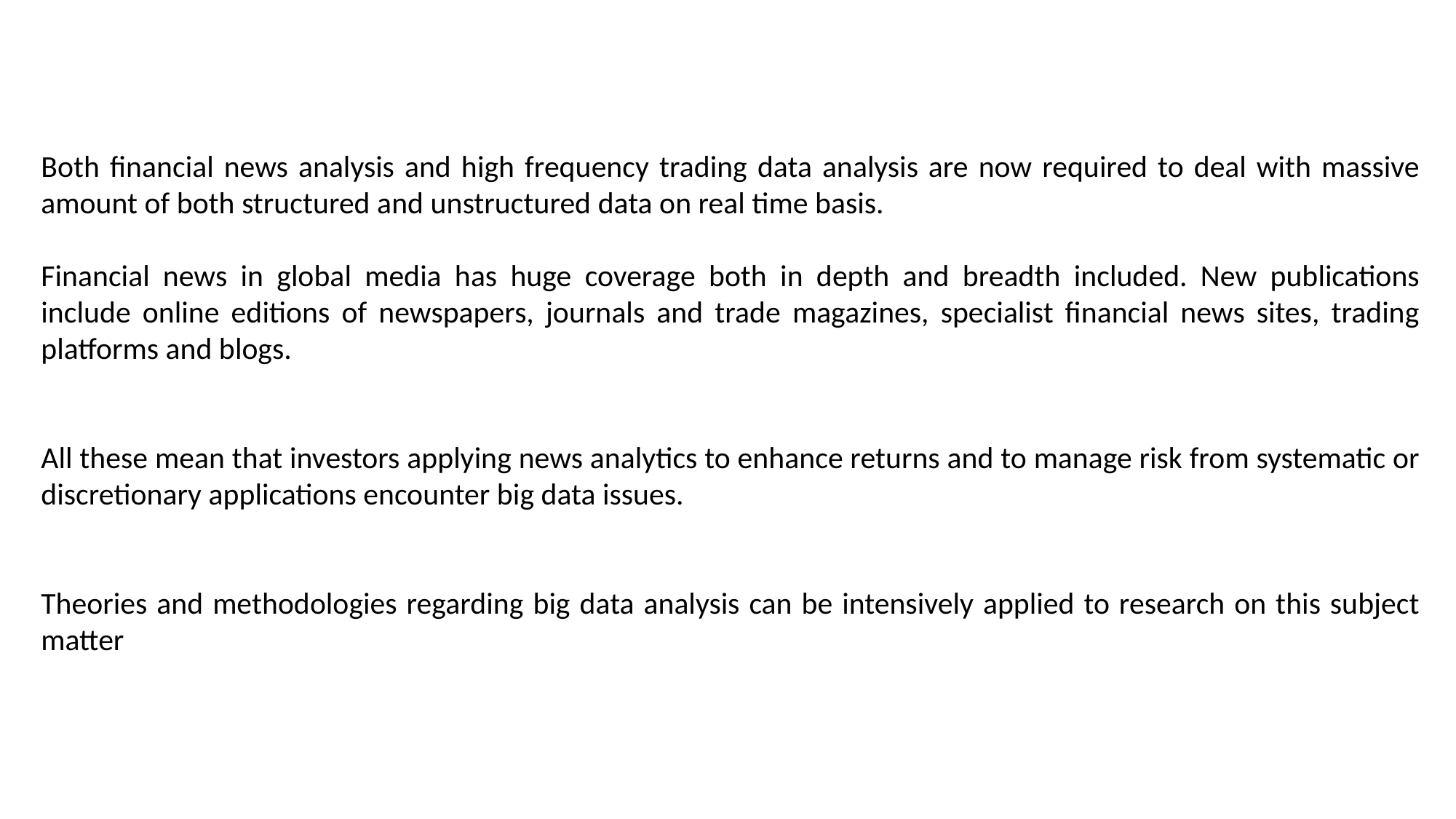

Both financial news analysis and high frequency trading data analysis are now required to deal with massive amount of both structured and unstructured data on real time basis.

Financial news in global media has huge coverage both in depth and breadth included. New publications include online editions of newspapers, journals and trade magazines, specialist financial news sites, trading platforms and blogs.

All these mean that investors applying news analytics to enhance returns and to manage risk from systematic or discretionary applications encounter big data issues.

Theories and methodologies regarding big data analysis can be intensively applied to research on this subject matter